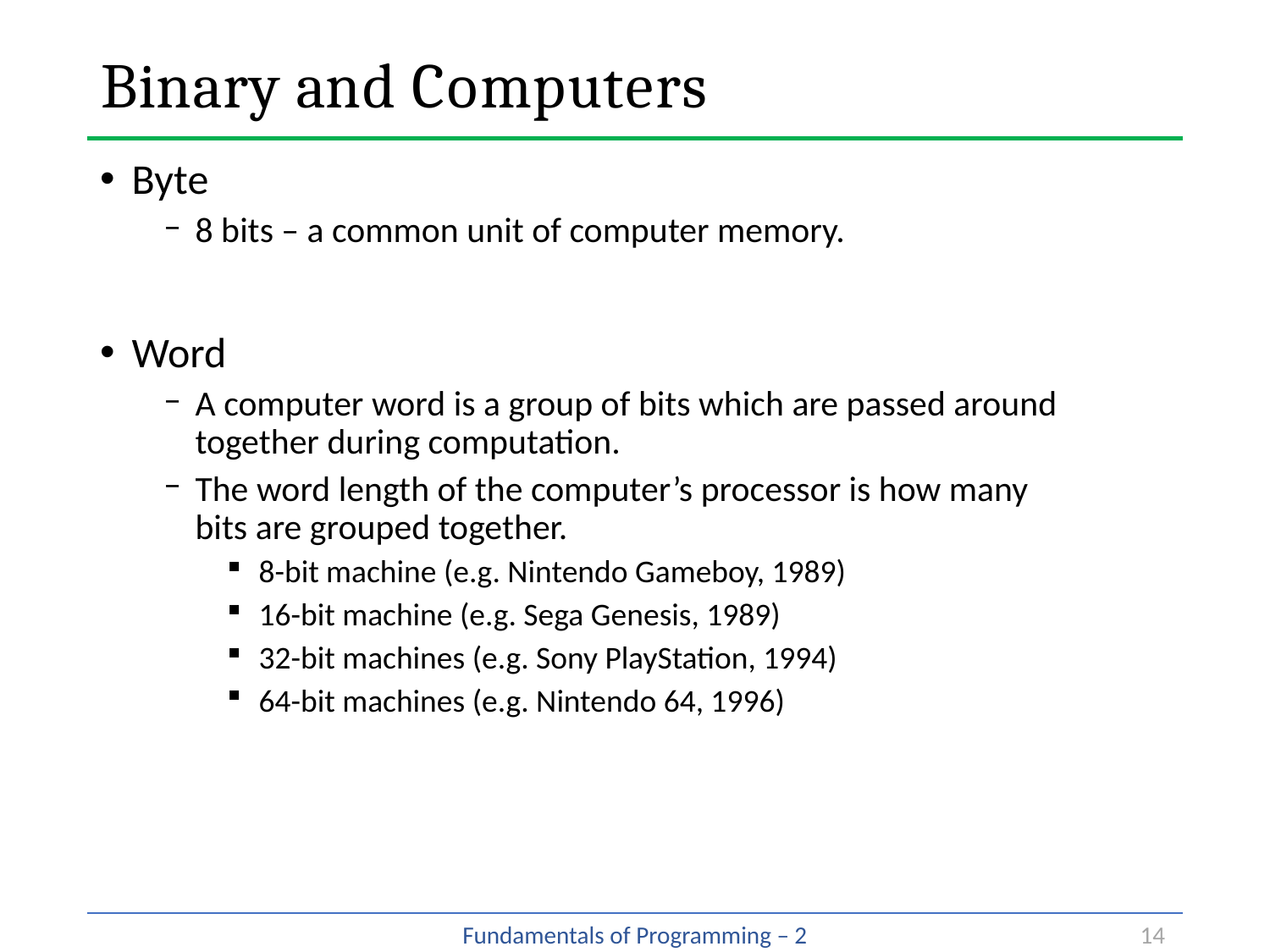

# Binary and Computers
Byte
8 bits – a common unit of computer memory.

Word
A computer word is a group of bits which are passed around together during computation.
The word length of the computer’s processor is how many
bits are grouped together.
8-bit machine (e.g. Nintendo Gameboy, 1989)
16-bit machine (e.g. Sega Genesis, 1989)
32-bit machines (e.g. Sony PlayStation, 1994)
64-bit machines (e.g. Nintendo 64, 1996)
14